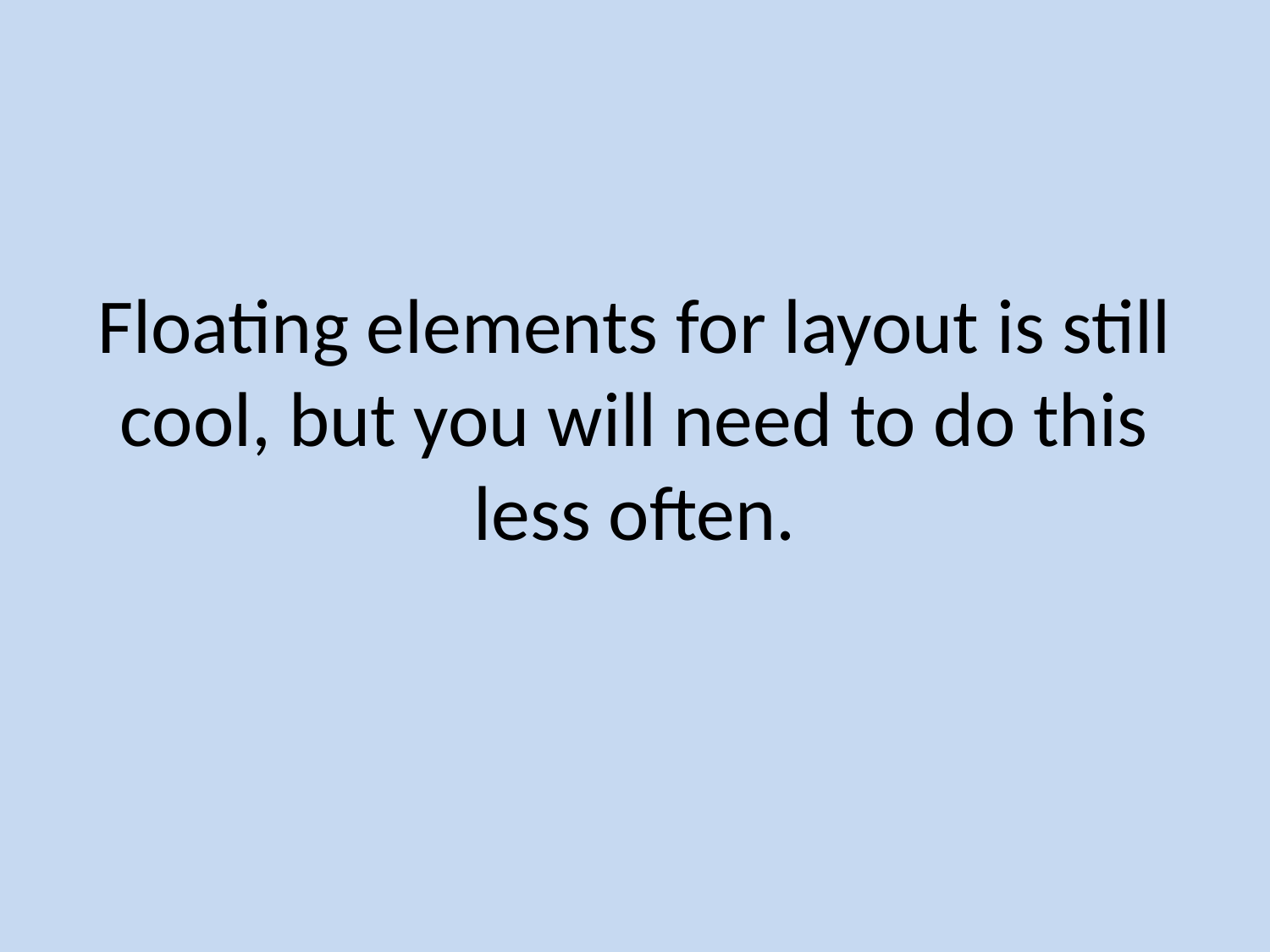

# Floating elements for layout is still cool, but you will need to do this less often.